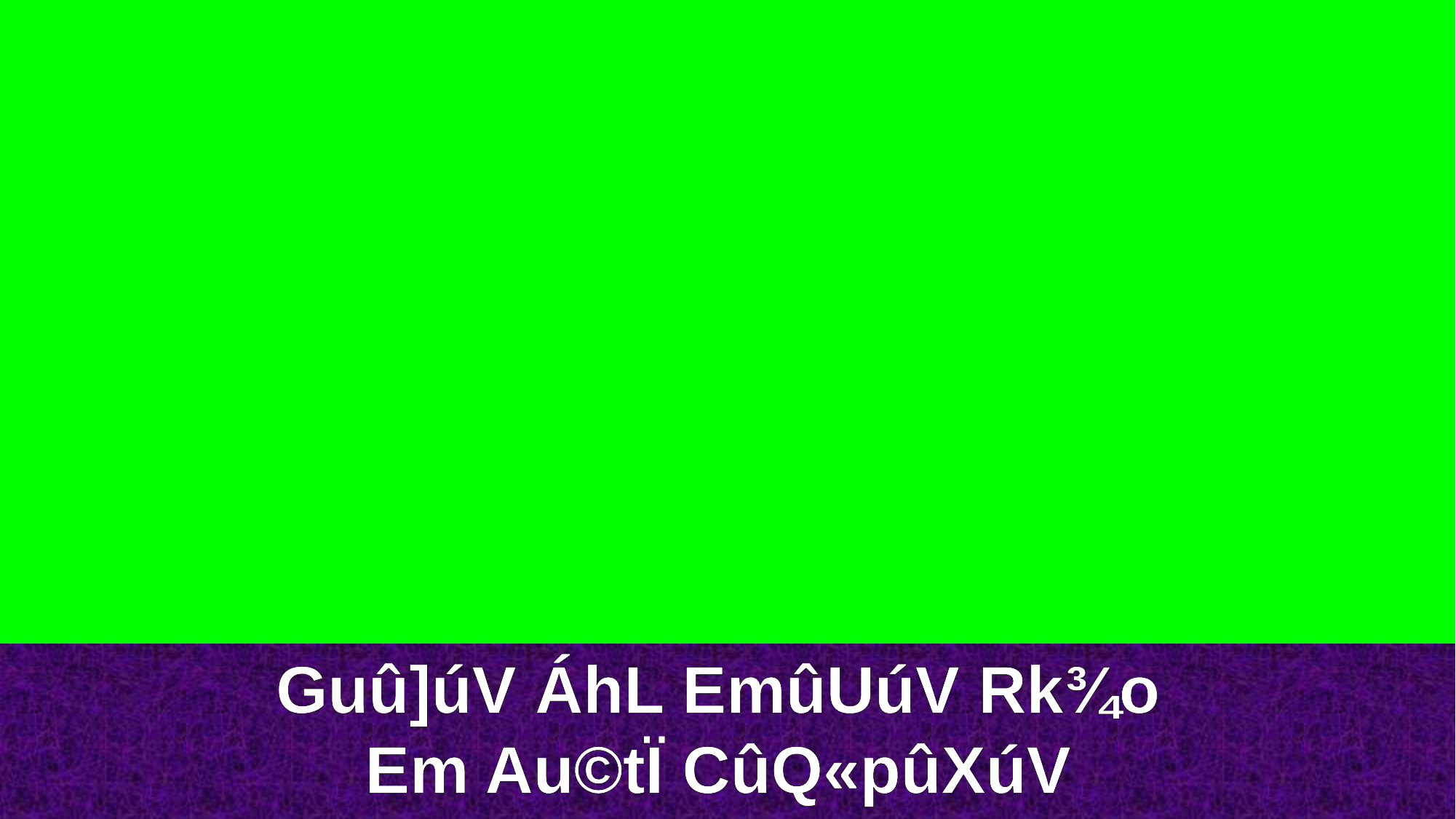

Guû]úV ÁhL EmûUúV Rk¾o
Em Au©tÏ CûQ«pûXúV